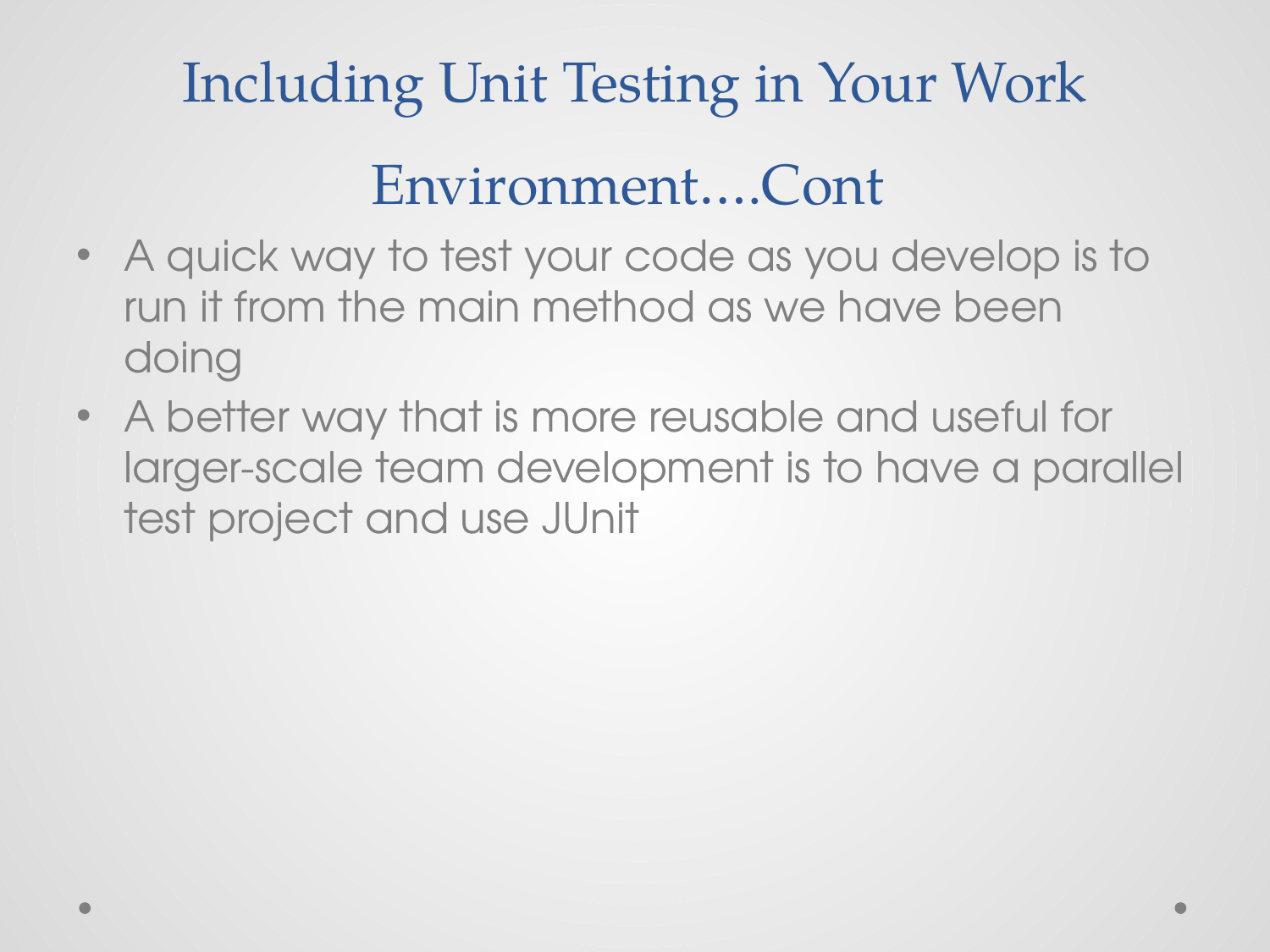

# Including Unit Testing in Your Work Environment….Cont
A quick way to test your code as you develop is to run it from the main method as we have been doing
A better way that is more reusable and useful for larger-scale team development is to have a parallel test project and use JUnit